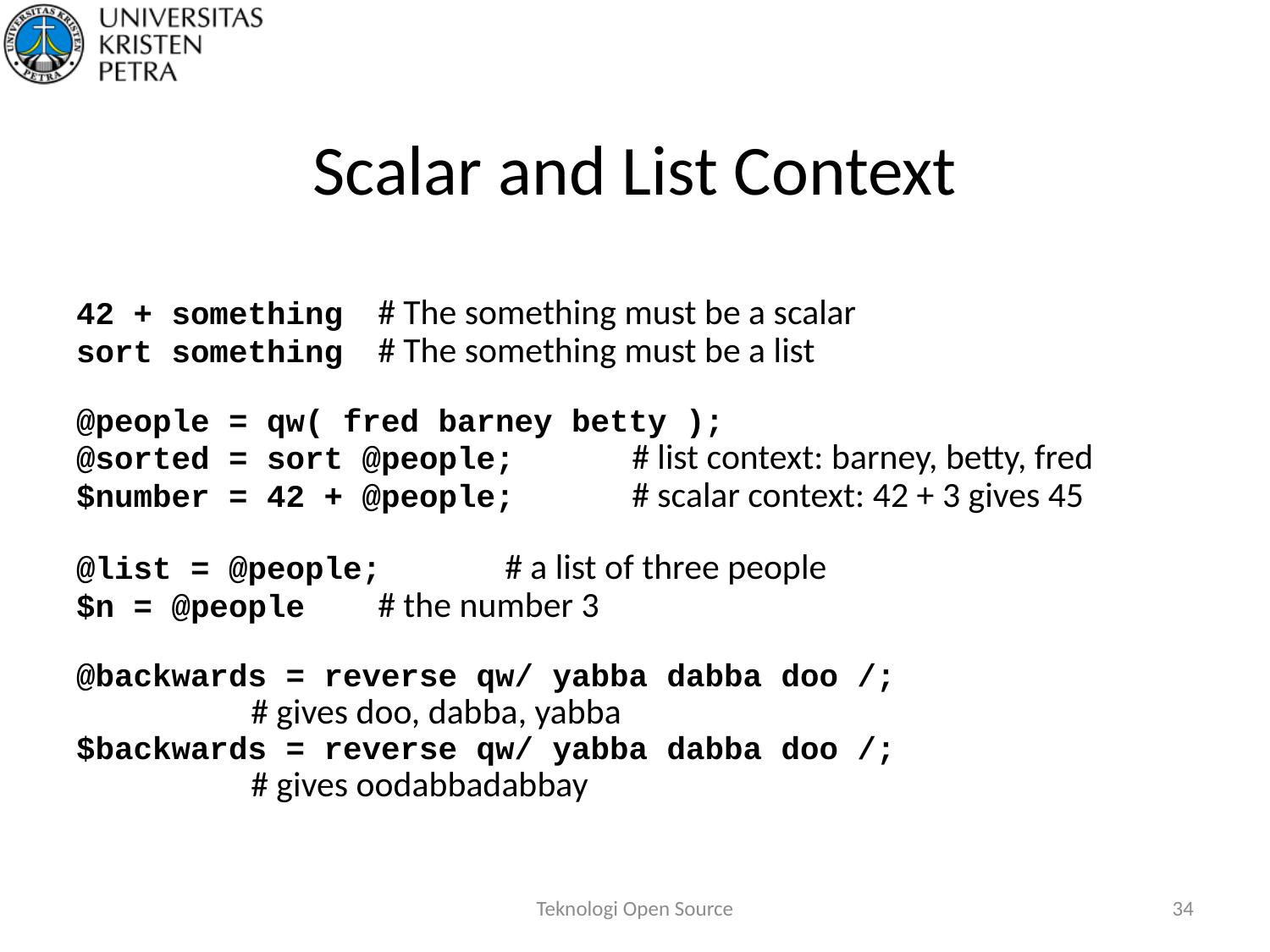

# Scalar and List Context

42 + something	# The something must be a scalar
sort something	# The something must be a list

@people = qw( fred barney betty );
@sorted = sort @people;	# list context: barney, betty, fred
$number = 42 + @people;	# scalar context: 42 + 3 gives 45

@list = @people;	# a list of three people
$n = @people	# the number 3

@backwards = reverse qw/ yabba dabba doo /;
	# gives doo, dabba, yabba
$backwards = reverse qw/ yabba dabba doo /;
	# gives oodabbadabbay

Teknologi Open Source
34